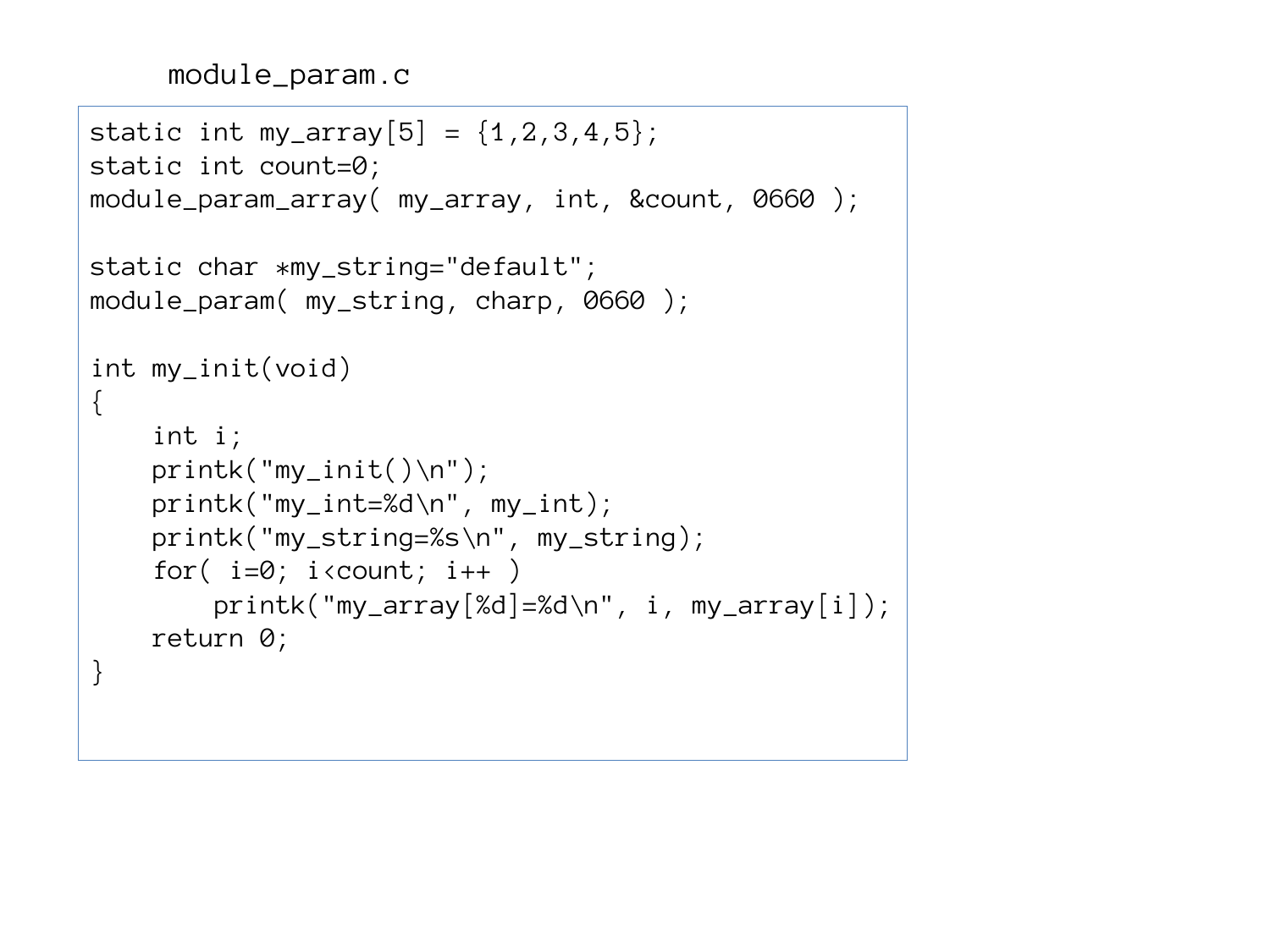

module_param.c
static int my_array[5] = {1,2,3,4,5};
static int count=0;
module_param_array( my_array, int, &count, 0660 );

static char *my_string="default";
module_param( my_string, charp, 0660 );

int my_init(void)
{
    int i;
    printk("my_init()\n");
    printk("my_int=%d\n", my_int);
    printk("my_string=%s\n", my_string);
    for( i=0; i<count; i++ )
        printk("my_array[%d]=%d\n", i, my_array[i]);
    return 0;
}